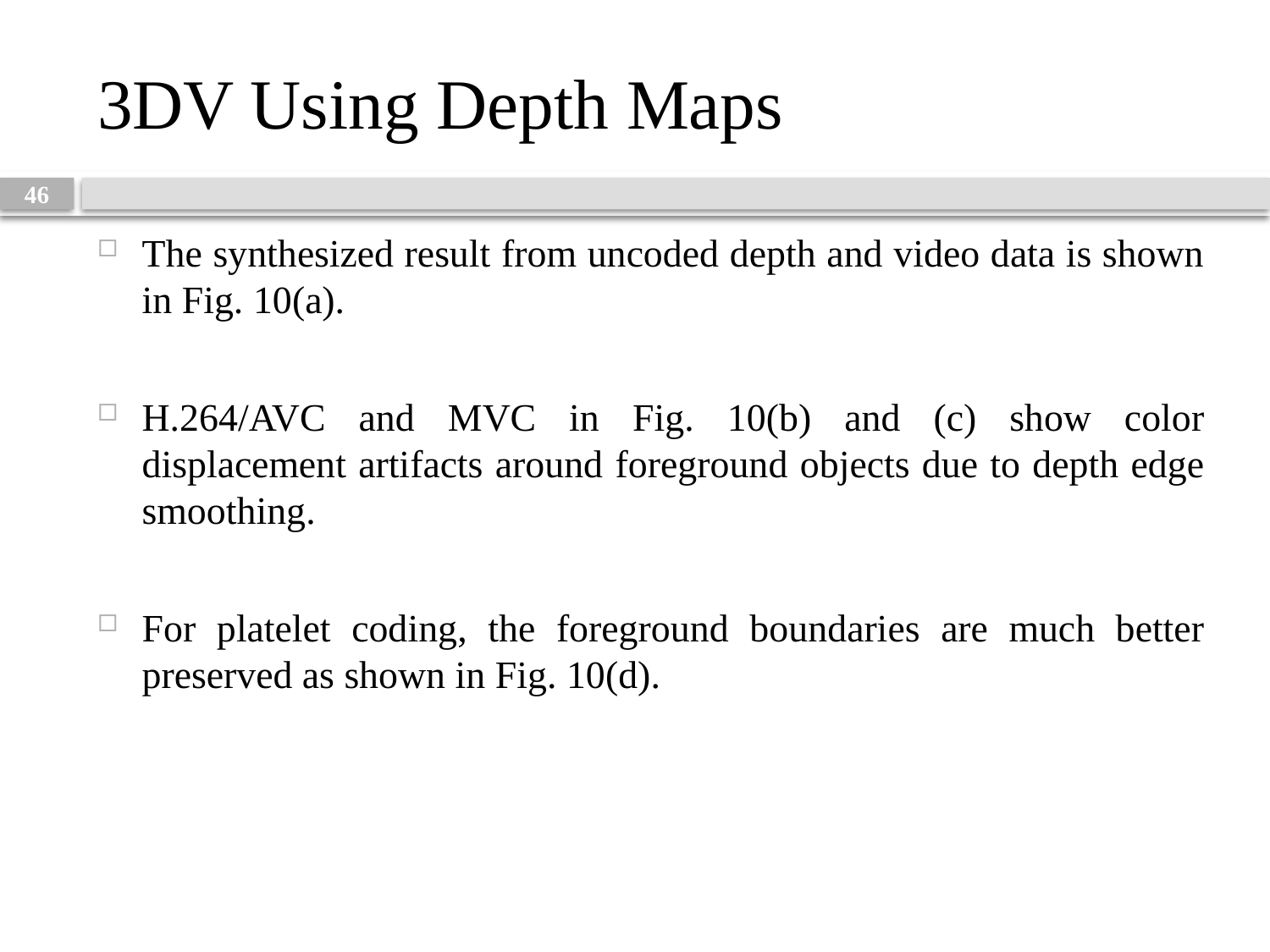

# 3DV Using Depth Maps
46
The synthesized result from uncoded depth and video data is shown in Fig. 10(a).

H.264/AVC and MVC in Fig. 10(b) and (c) show color displacement artifacts around foreground objects due to depth edge smoothing.

For platelet coding, the foreground boundaries are much better preserved as shown in Fig. 10(d).